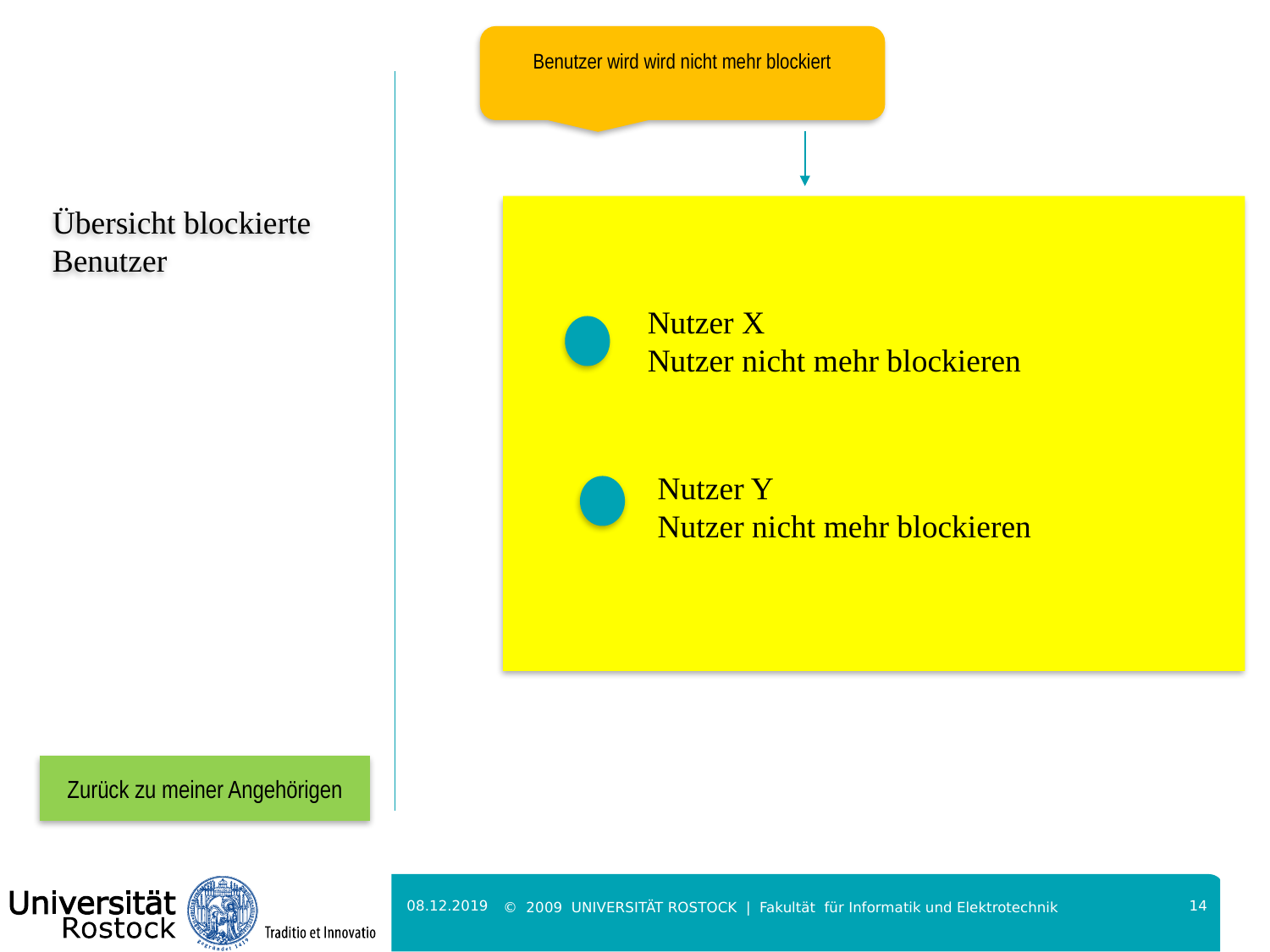

Benutzer wird wird nicht mehr blockiert

Übersicht blockierte Benutzer

Nutzer X
Nutzer nicht mehr blockieren

Nutzer Y
Nutzer nicht mehr blockieren

Zurück zu meiner Angehörigen
08.12.2019
14
©  2009  UNIVERSITÄT ROSTOCK  |  Fakultät  für Informatik und Elektrotechnik